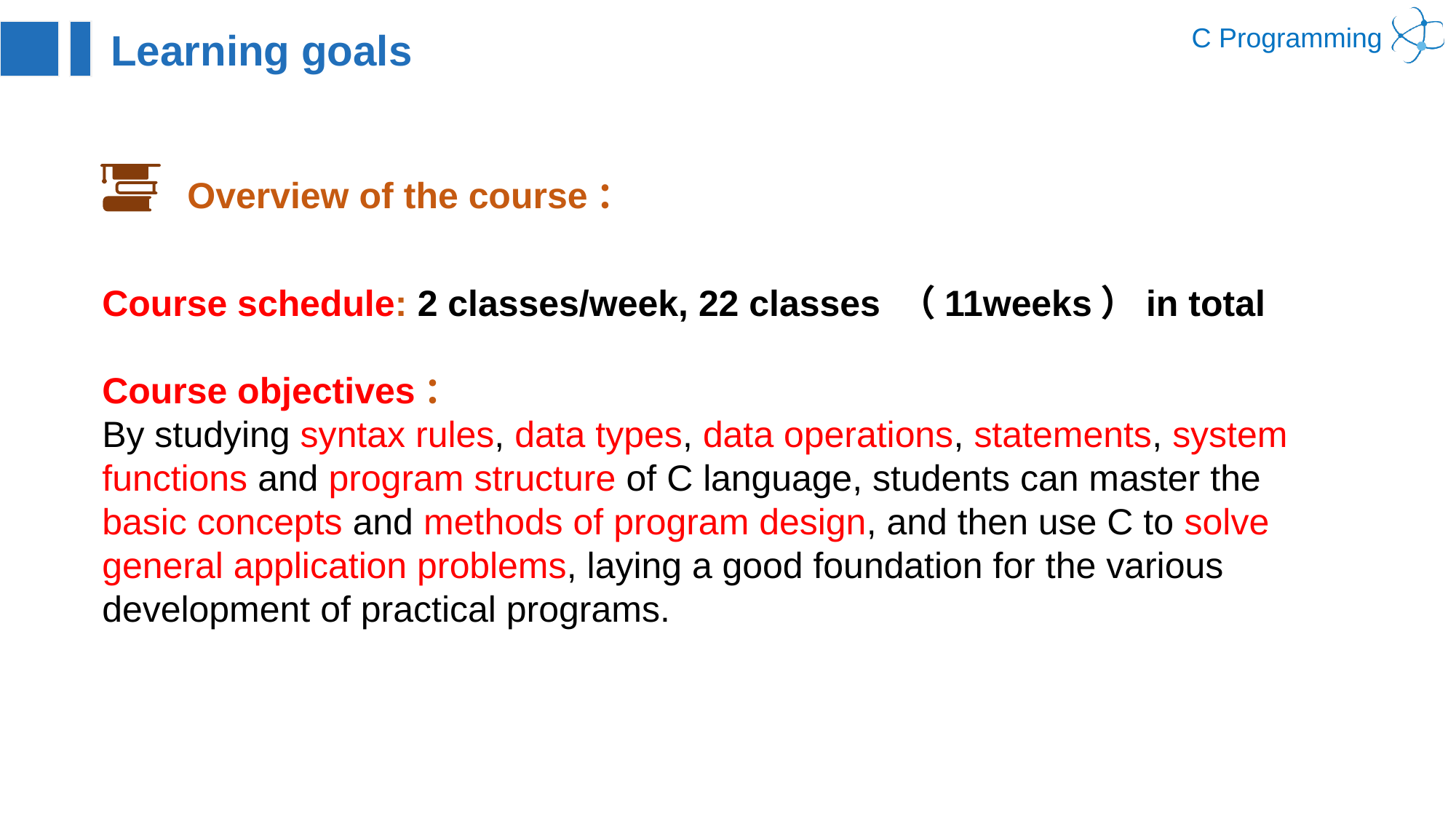

Learning goals

Overview of the course：

Course schedule: 2 classes/week, 22 classes （11weeks）in total

Course objectives：
By studying syntax rules, data types, data operations, statements, system functions and program structure of C language, students can master the basic concepts and methods of program design, and then use C to solve general application problems, laying a good foundation for the various development of practical programs.